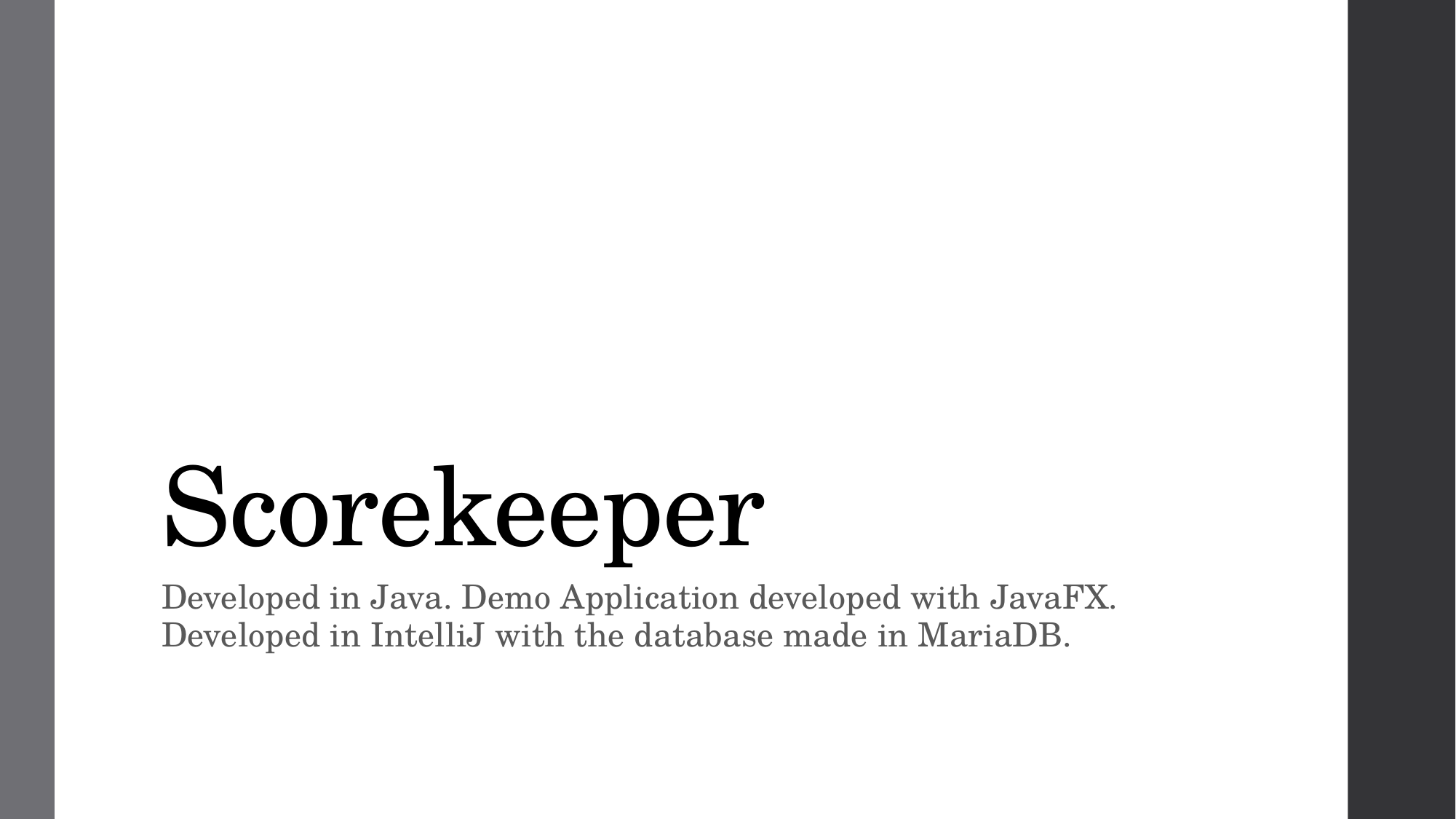

# Scorekeeper
Developed in Java. Demo Application developed with JavaFX.
Developed in IntelliJ with the database made in MariaDB.